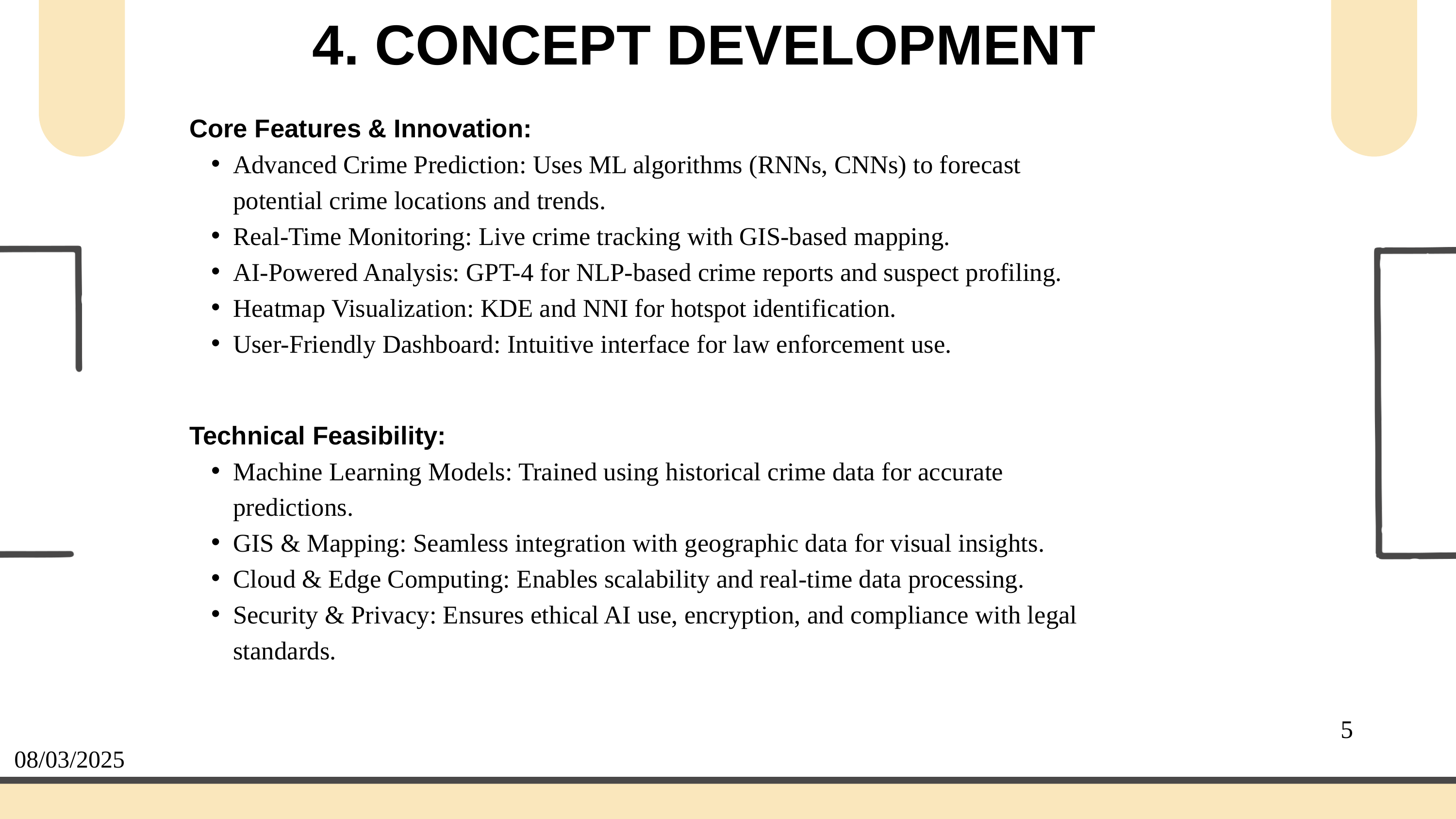

4. CONCEPT DEVELOPMENT
Core Features & Innovation:
Advanced Crime Prediction: Uses ML algorithms (RNNs, CNNs) to forecast potential crime locations and trends.
Real-Time Monitoring: Live crime tracking with GIS-based mapping.
AI-Powered Analysis: GPT-4 for NLP-based crime reports and suspect profiling.
Heatmap Visualization: KDE and NNI for hotspot identification.
User-Friendly Dashboard: Intuitive interface for law enforcement use.

Technical Feasibility:
Machine Learning Models: Trained using historical crime data for accurate predictions.
GIS & Mapping: Seamless integration with geographic data for visual insights.
Cloud & Edge Computing: Enables scalability and real-time data processing.
Security & Privacy: Ensures ethical AI use, encryption, and compliance with legal standards.

5
08/03/2025